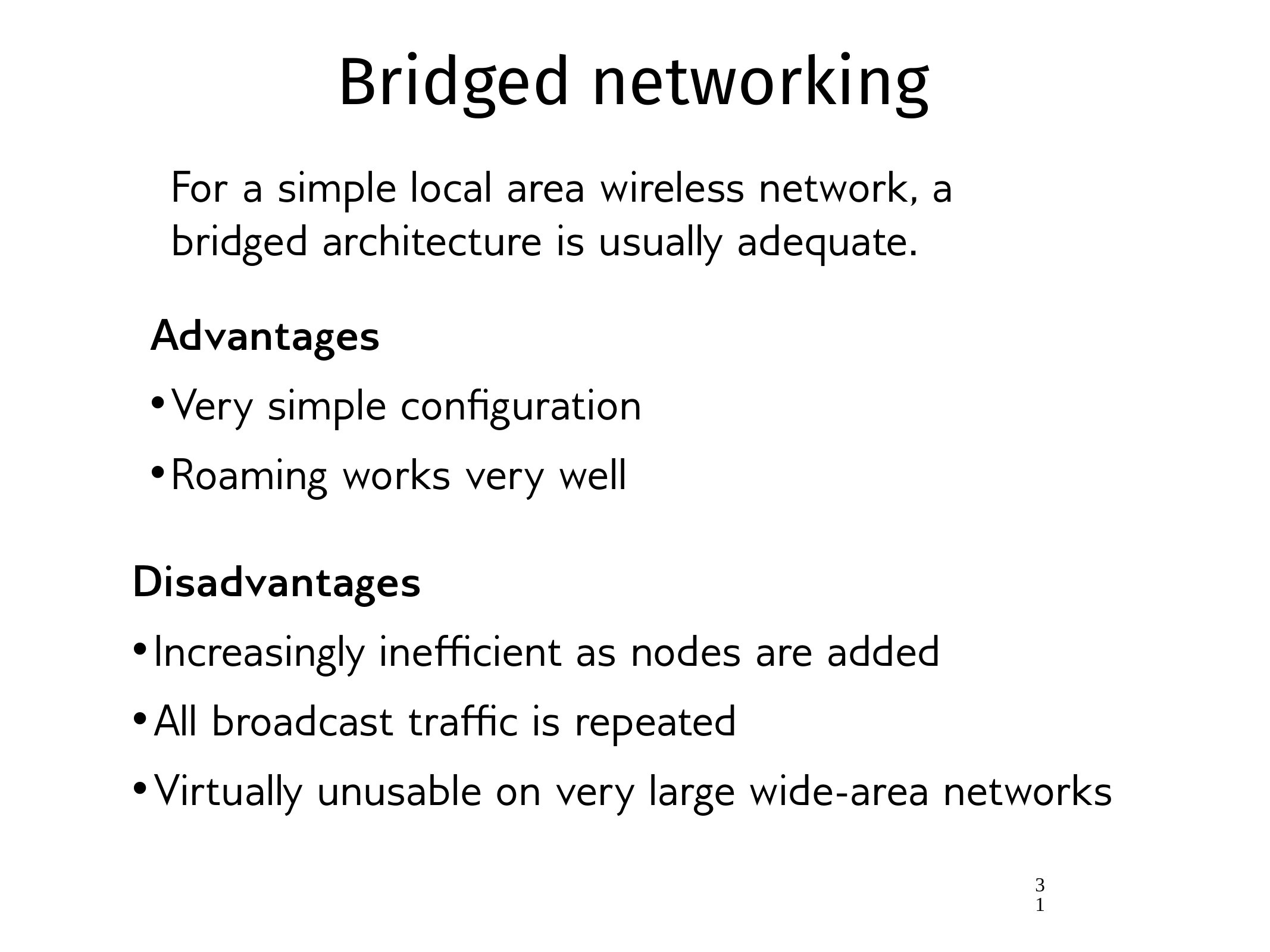

# Bridged networking
For a simple local area wireless network, a bridged architecture is usually adequate.
Advantages
Very simple configuration
Roaming works very well
Disadvantages
Increasingly inefficient as nodes are added
All broadcast traffic is repeated
Virtually unusable on very large wide-area networks
31